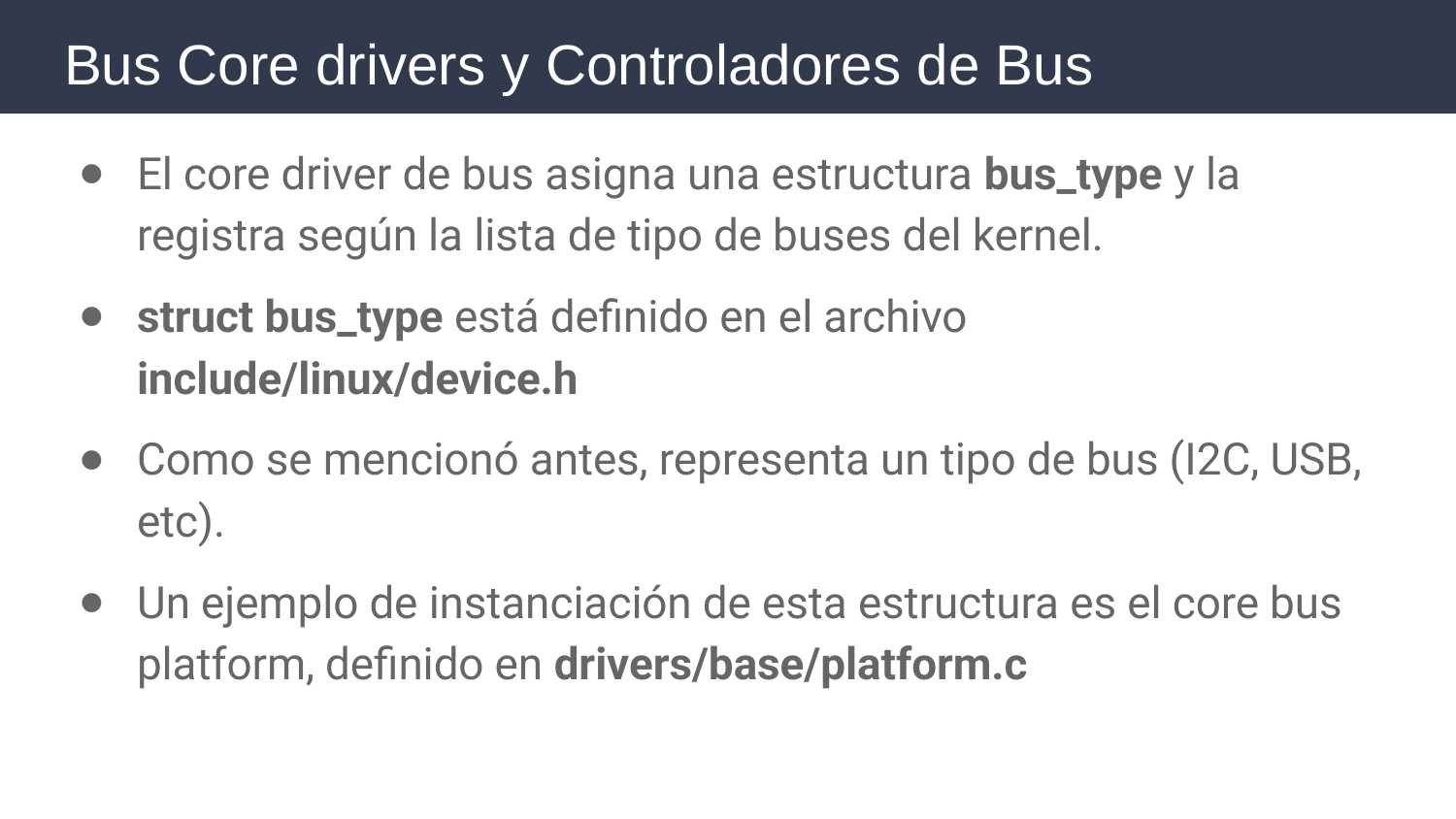

# Bus Core drivers y Controladores de Bus

El core driver de bus asigna una estructura bus_type y la registra según la lista de tipo de buses del kernel.
struct bus_type está definido en el archivo include/linux/device.h
Como se mencionó antes, representa un tipo de bus (I2C, USB, etc).
Un ejemplo de instanciación de esta estructura es el core bus platform, definido en drivers/base/platform.c